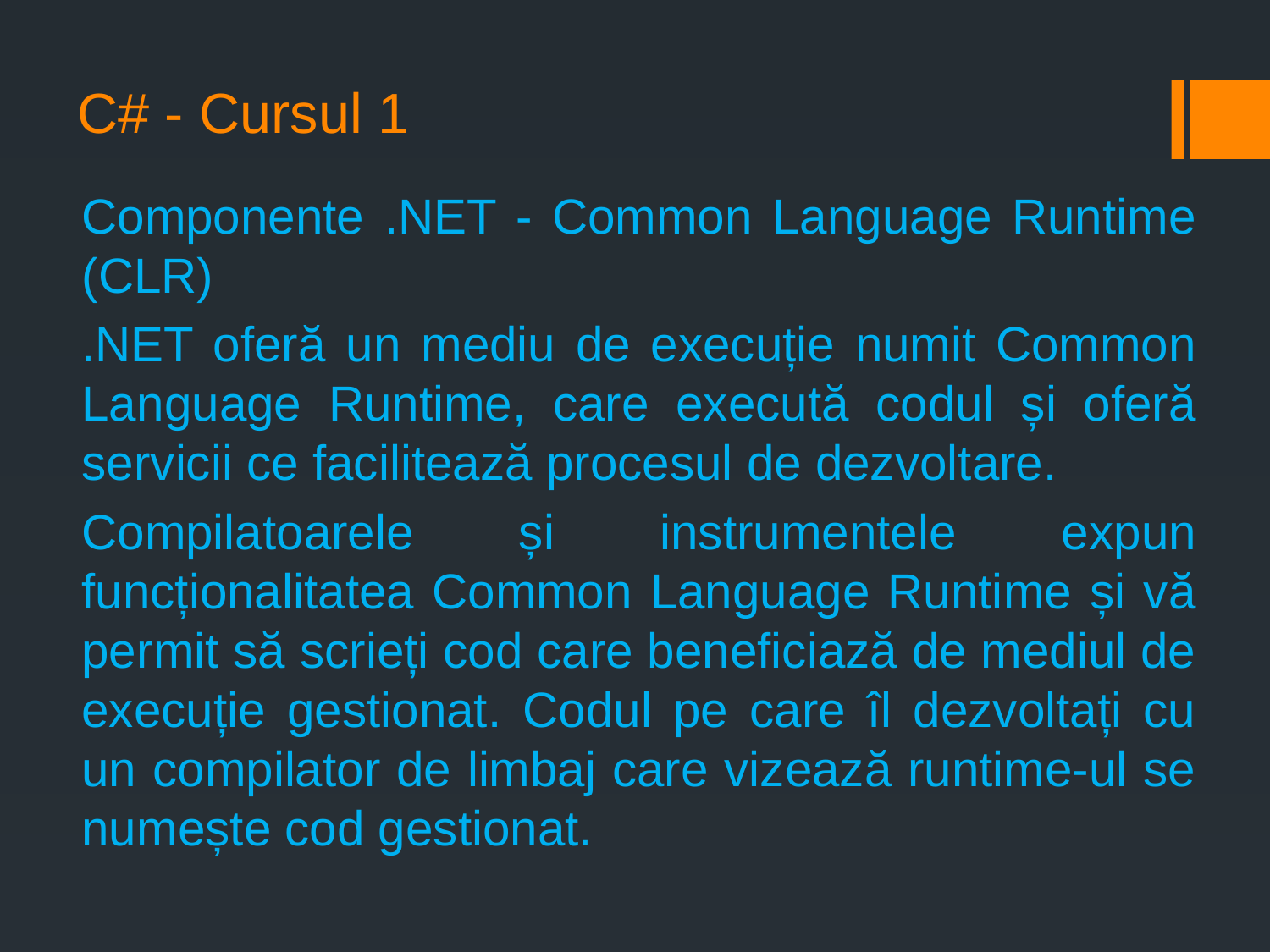

# C# - Cursul 1
Componente .NET - Common Language Runtime (CLR)
.NET oferă un mediu de execuție numit Common Language Runtime, care execută codul și oferă servicii ce facilitează procesul de dezvoltare.
Compilatoarele și instrumentele expun funcționalitatea Common Language Runtime și vă permit să scrieți cod care beneficiază de mediul de execuție gestionat. Codul pe care îl dezvoltați cu un compilator de limbaj care vizează runtime-ul se numește cod gestionat.